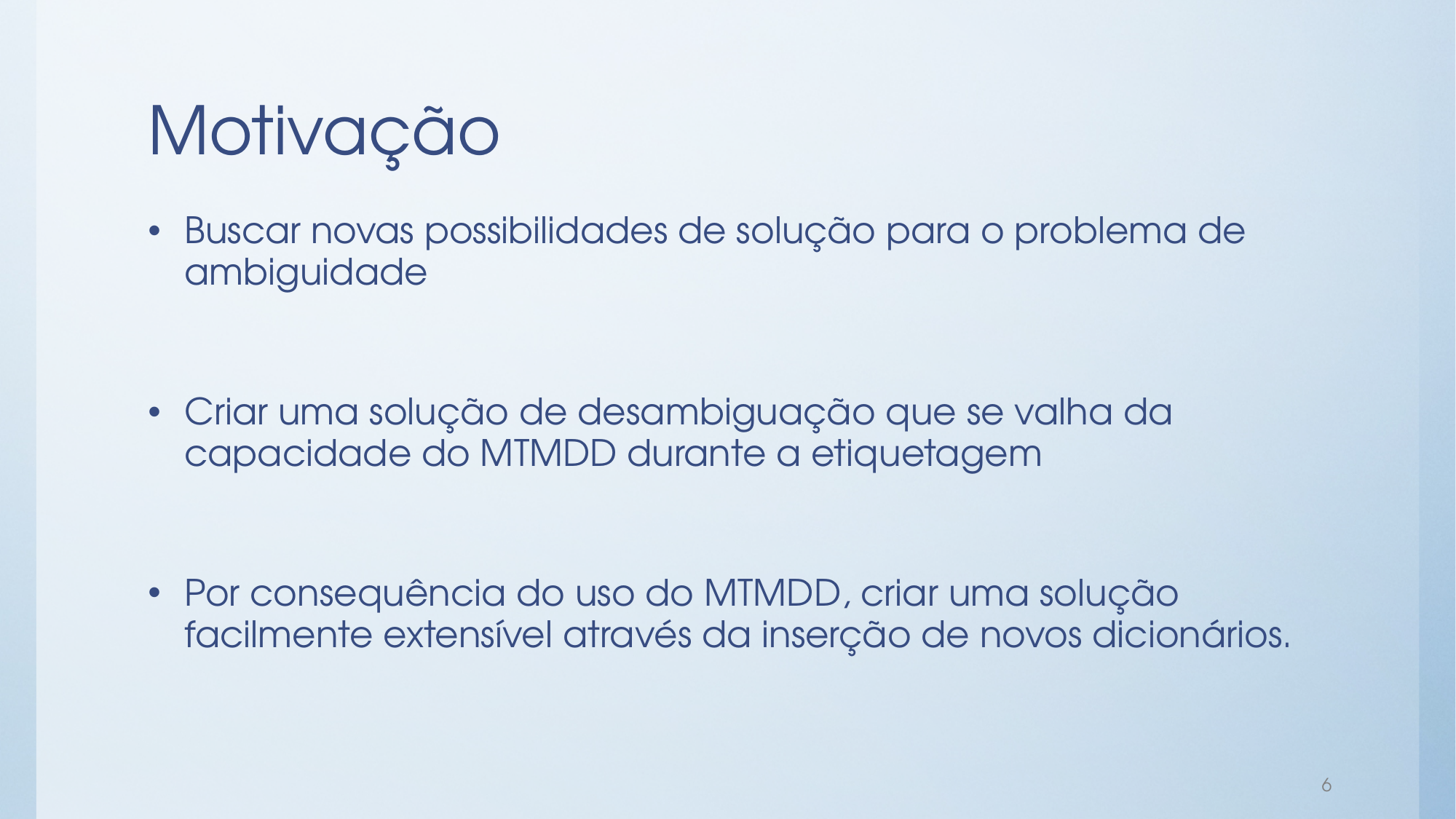

# Motivação
Buscar novas possibilidades de solução para o problema de ambiguidade

Criar uma solução de desambiguação que se valha da capacidade do MTMDD durante a etiquetagem

Por consequência do uso do MTMDD, criar uma solução facilmente extensível através da inserção de novos dicionários.
6